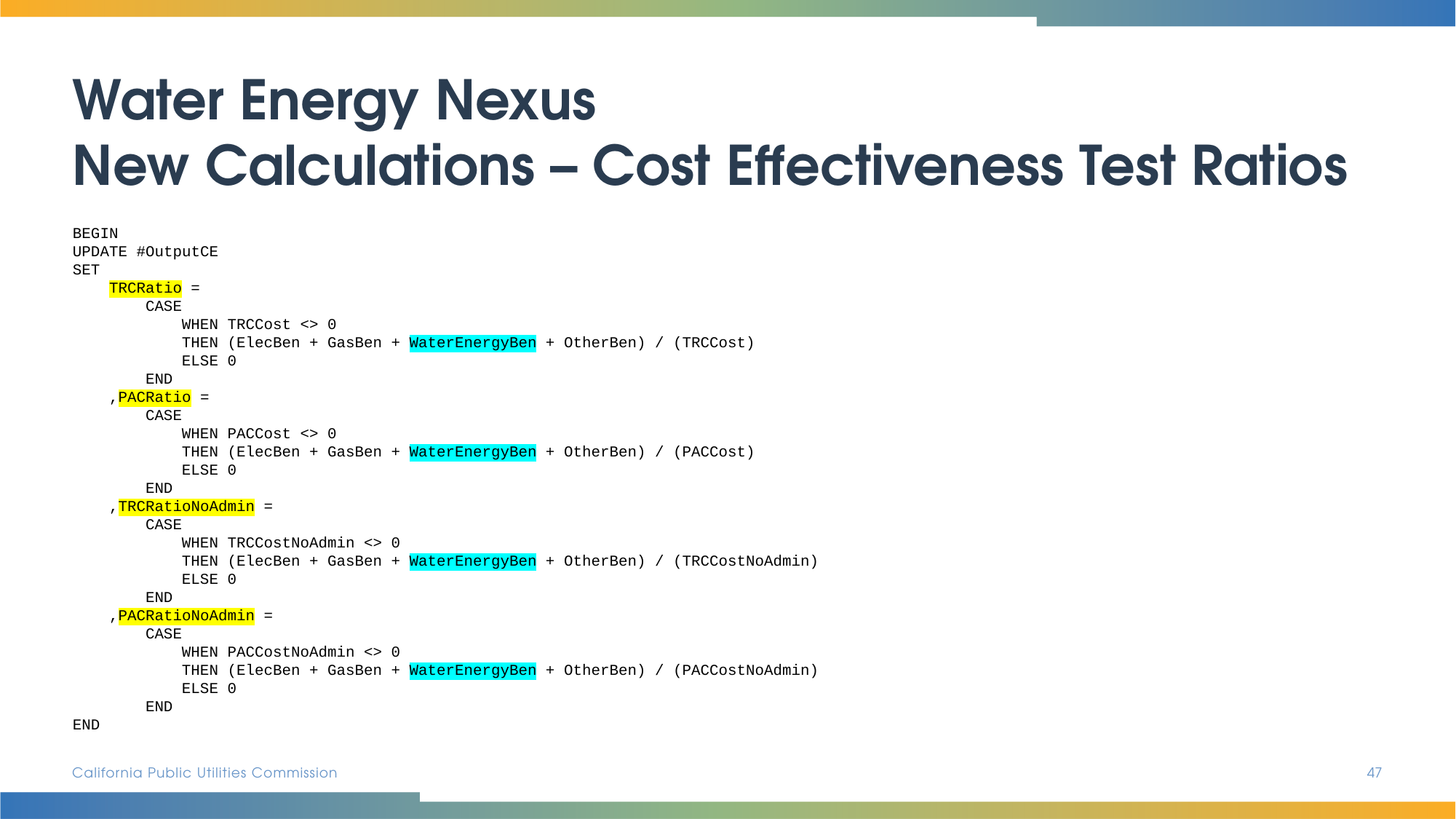

# Water Energy Nexus New Calculations – Cost Effectiveness Test Ratios
BEGIN
UPDATE #OutputCE
SET
    TRCRatio =
        CASE
            WHEN TRCCost <> 0
            THEN (ElecBen + GasBen + WaterEnergyBen + OtherBen) / (TRCCost)
            ELSE 0
        END
    ,PACRatio =
        CASE
            WHEN PACCost <> 0
            THEN (ElecBen + GasBen + WaterEnergyBen + OtherBen) / (PACCost)
            ELSE 0
        END
    ,TRCRatioNoAdmin =
        CASE
            WHEN TRCCostNoAdmin <> 0
            THEN (ElecBen + GasBen + WaterEnergyBen + OtherBen) / (TRCCostNoAdmin)
            ELSE 0
        END
    ,PACRatioNoAdmin =
        CASE
            WHEN PACCostNoAdmin <> 0
            THEN (ElecBen + GasBen + WaterEnergyBen + OtherBen) / (PACCostNoAdmin)
            ELSE 0
        END
END
47